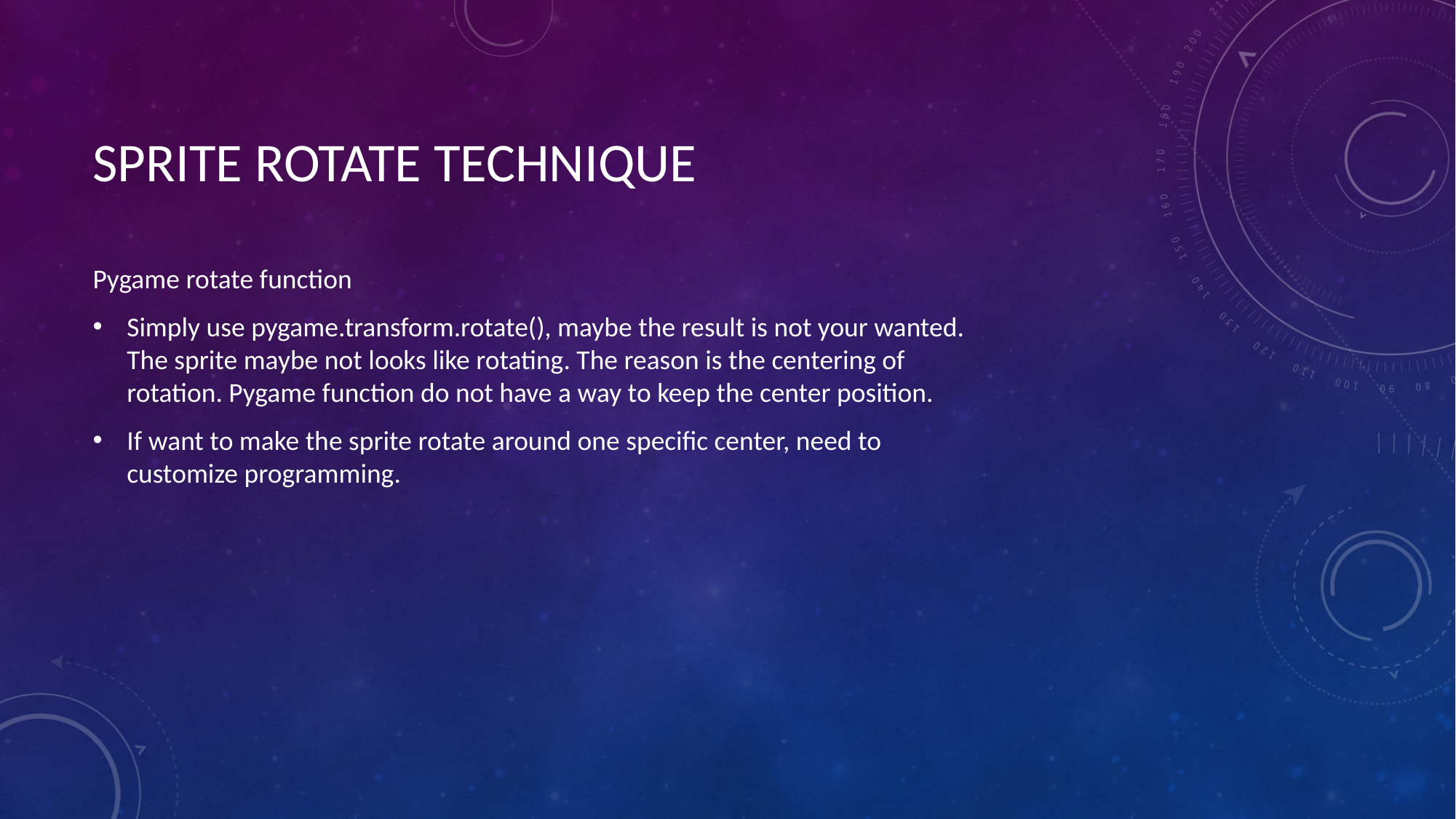

# Sprite rotate technique
Pygame rotate function
Simply use pygame.transform.rotate(), maybe the result is not your wanted. The sprite maybe not looks like rotating. The reason is the centering of rotation. Pygame function do not have a way to keep the center position.
If want to make the sprite rotate around one specific center, need to customize programming.